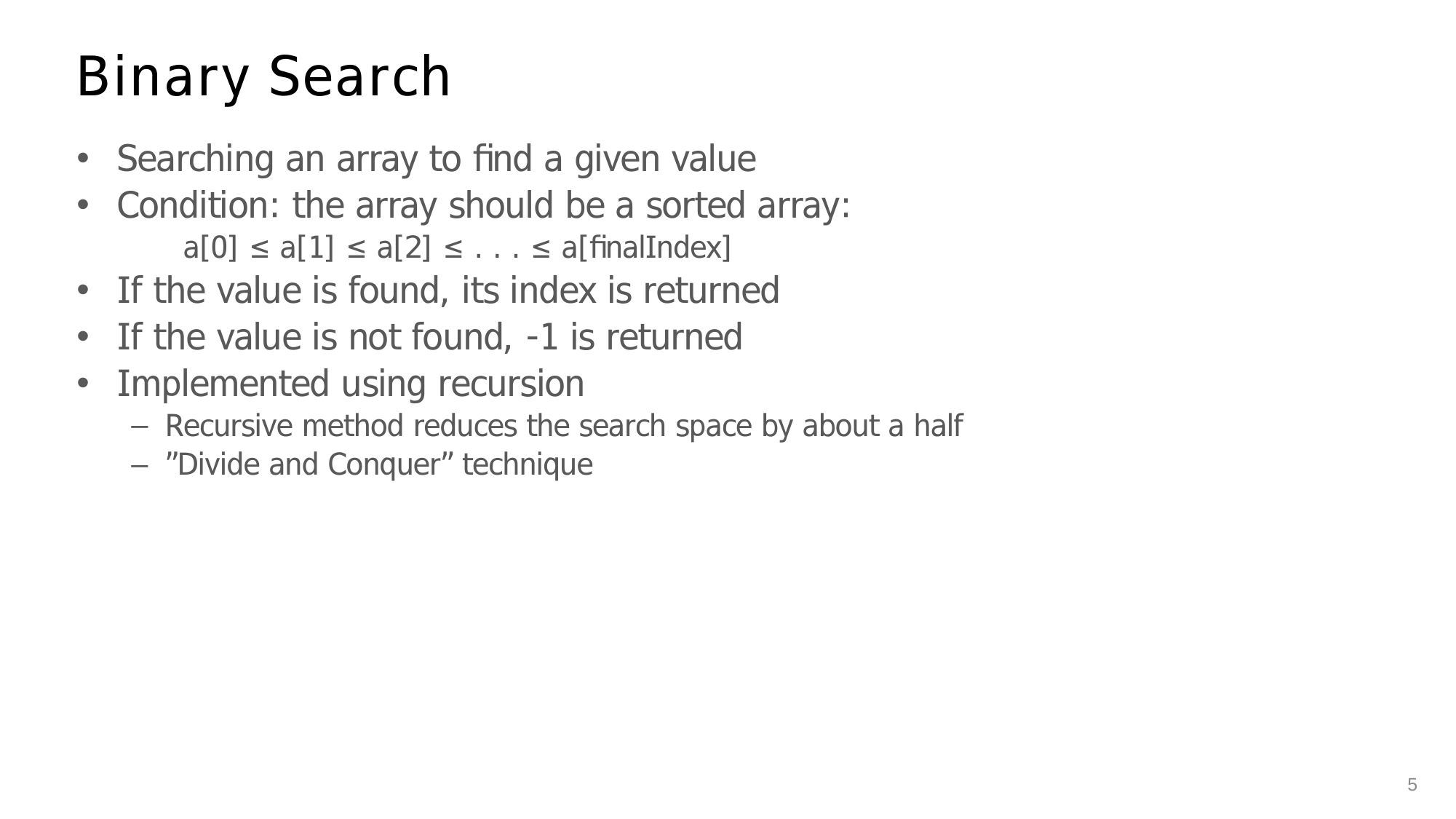

# Binary Search
Searching an array to find a given value
Condition: the array should be a sorted array:
      a[0] ≤ a[1] ≤ a[2] ≤ . . . ≤ a[finalIndex]
If the value is found, its index is returned
If the value is not found, -1 is returned
Implemented using recursion
Recursive method reduces the search space by about a half
”Divide and Conquer” technique
5